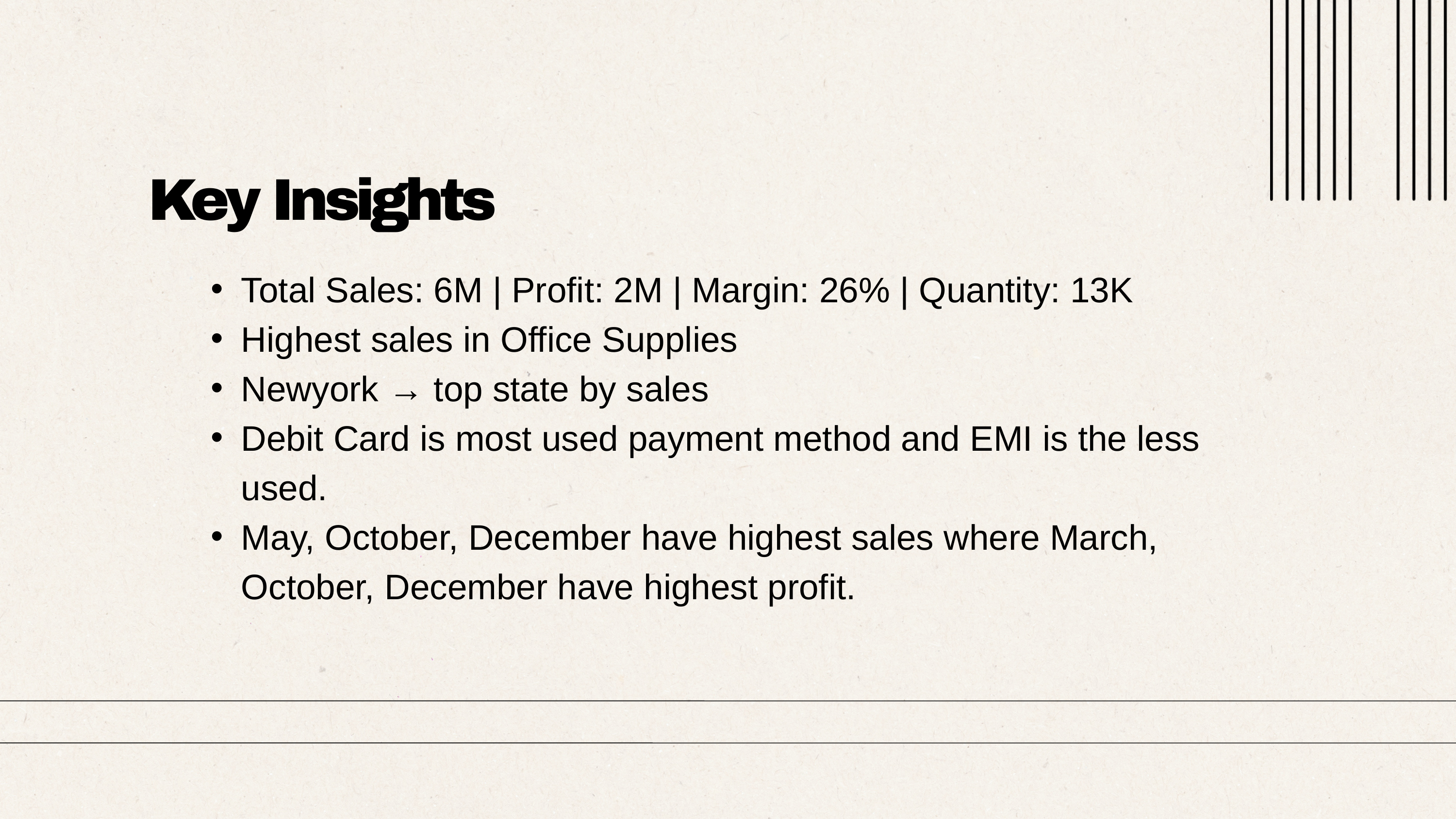

Key Insights
Total Sales: 6M | Profit: 2M | Margin: 26% | Quantity: 13K
Highest sales in Office Supplies
Newyork → top state by sales
Debit Card is most used payment method and EMI is the less used.
May, October, December have highest sales where March, October, December have highest profit.